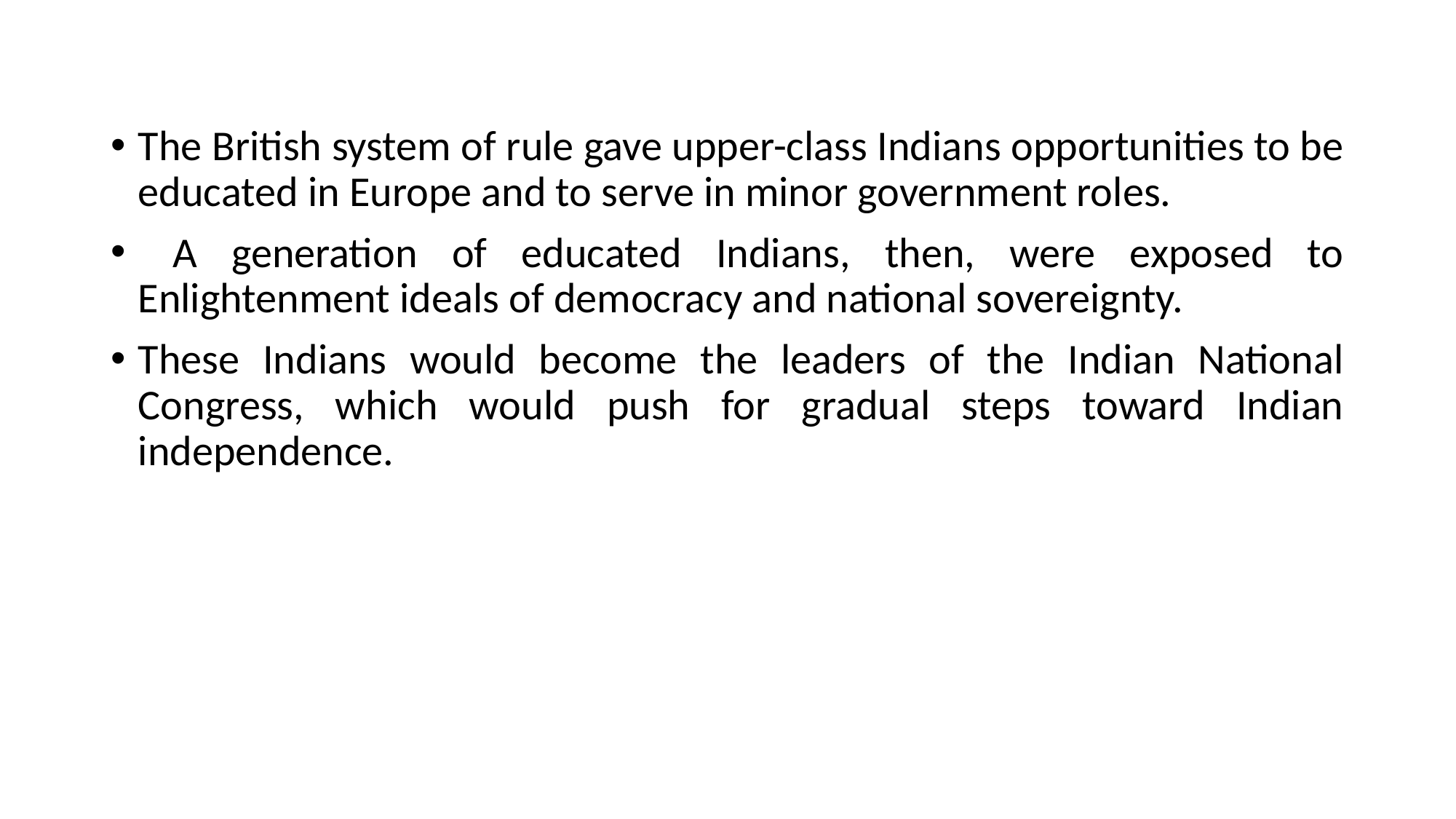

The British system of rule gave upper-class Indians opportunities to be educated in Europe and to serve in minor government roles.
 A generation of educated Indians, then, were exposed to Enlightenment ideals of democracy and national sovereignty.
These Indians would become the leaders of the Indian National Congress, which would push for gradual steps toward Indian independence.